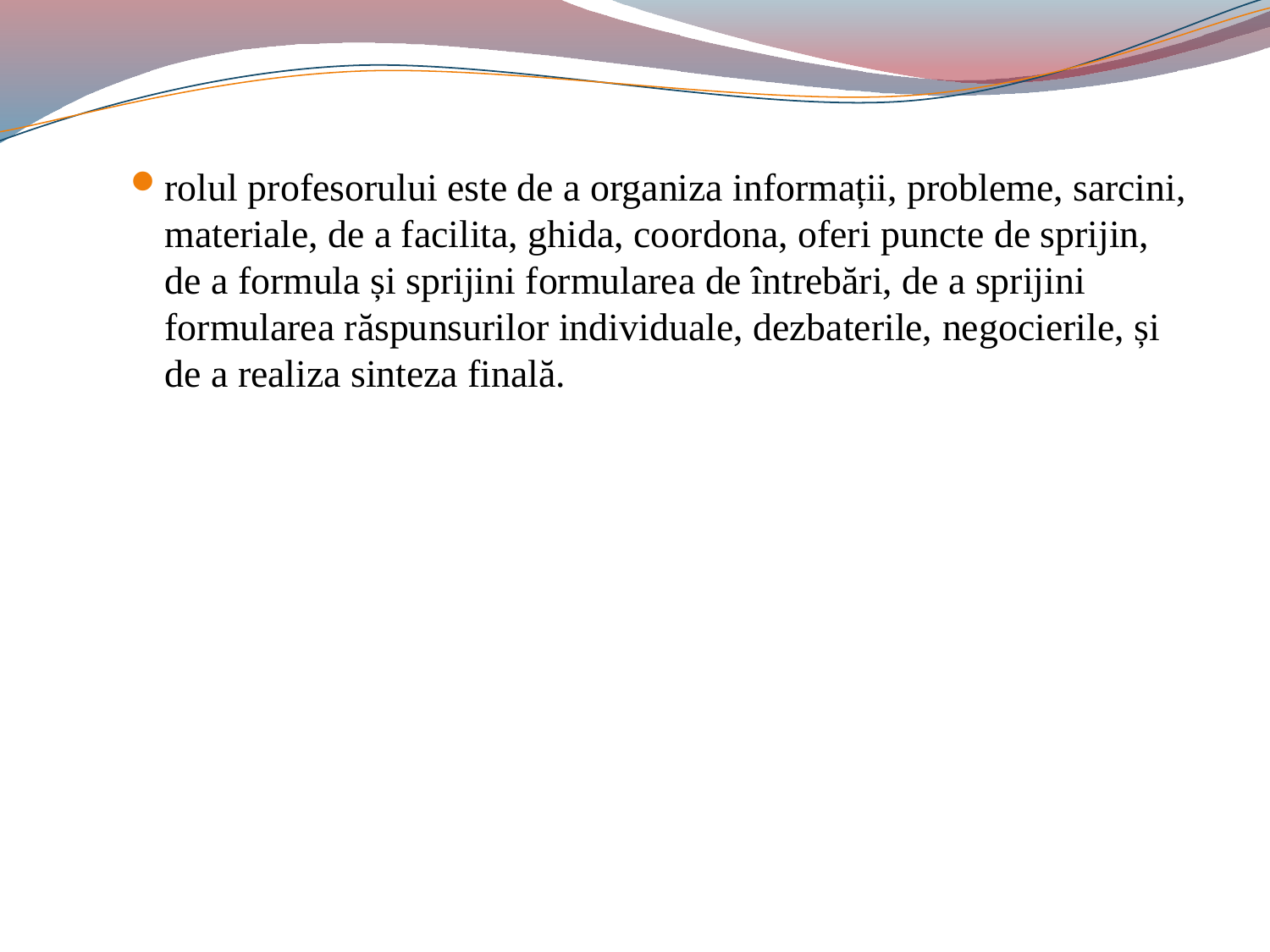

#
rolul profesorului este de a organiza informații, probleme, sarcini, materiale, de a facilita, ghida, coordona, oferi puncte de sprijin, de a formula și sprijini formularea de întrebări, de a sprijini formularea răspunsurilor individuale, dezbaterile, negocierile, și de a realiza sinteza finală.